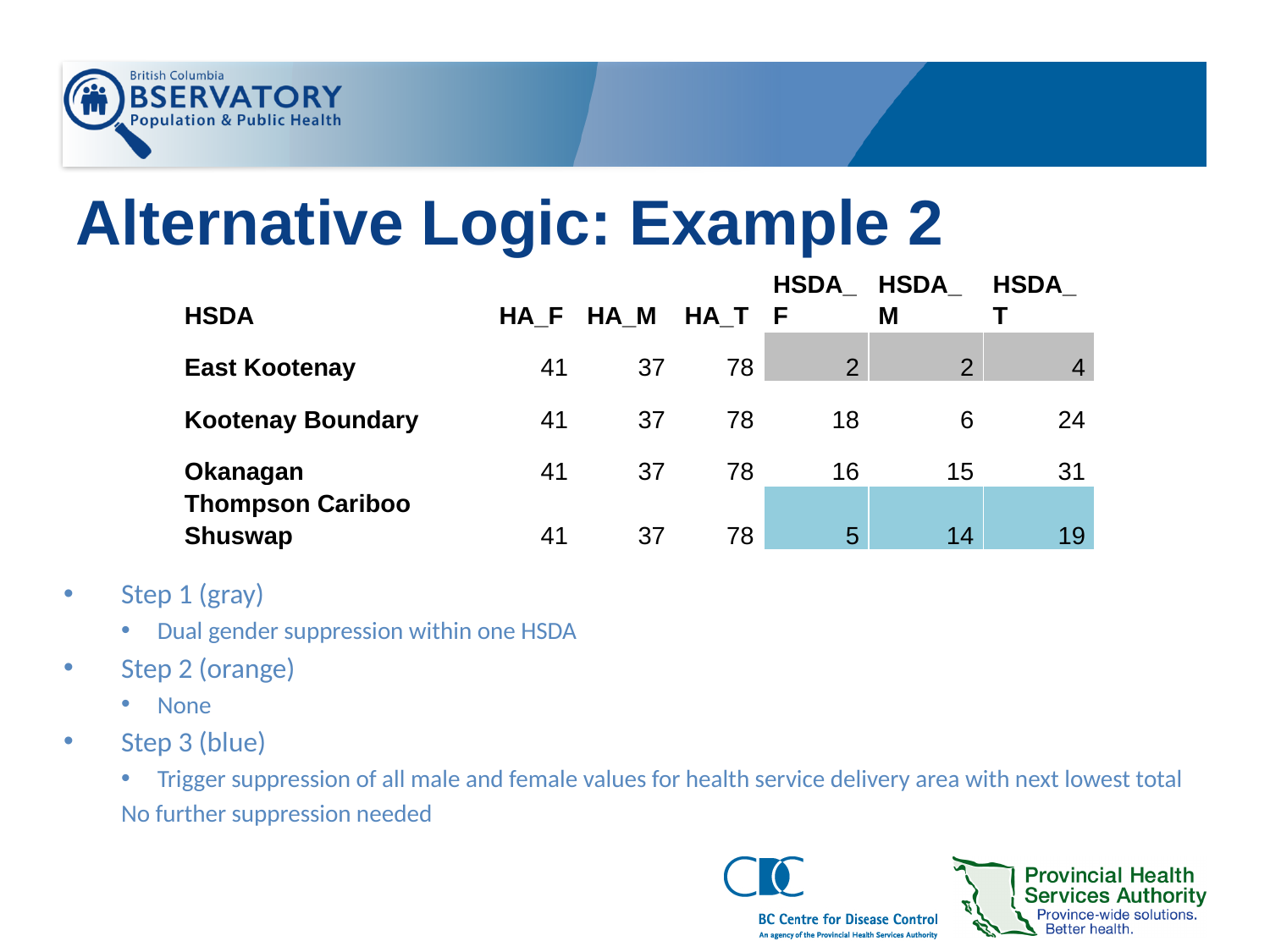

# Alternative Logic: Example 2
| HSDA | HA\_F | HA\_M | HA\_T | HSDA\_F | HSDA\_M | HSDA\_T |
| --- | --- | --- | --- | --- | --- | --- |
| East Kootenay | 41 | 37 | 78 | 2 | 2 | 4 |
| Kootenay Boundary | 41 | 37 | 78 | 18 | 6 | 24 |
| Okanagan | 41 | 37 | 78 | 16 | 15 | 31 |
| Thompson Cariboo Shuswap | 41 | 37 | 78 | 5 | 14 | 19 |
Step 1 (gray)
Dual gender suppression within one HSDA
Step 2 (orange)
None
Step 3 (blue)
Trigger suppression of all male and female values for health service delivery area with next lowest total
No further suppression needed